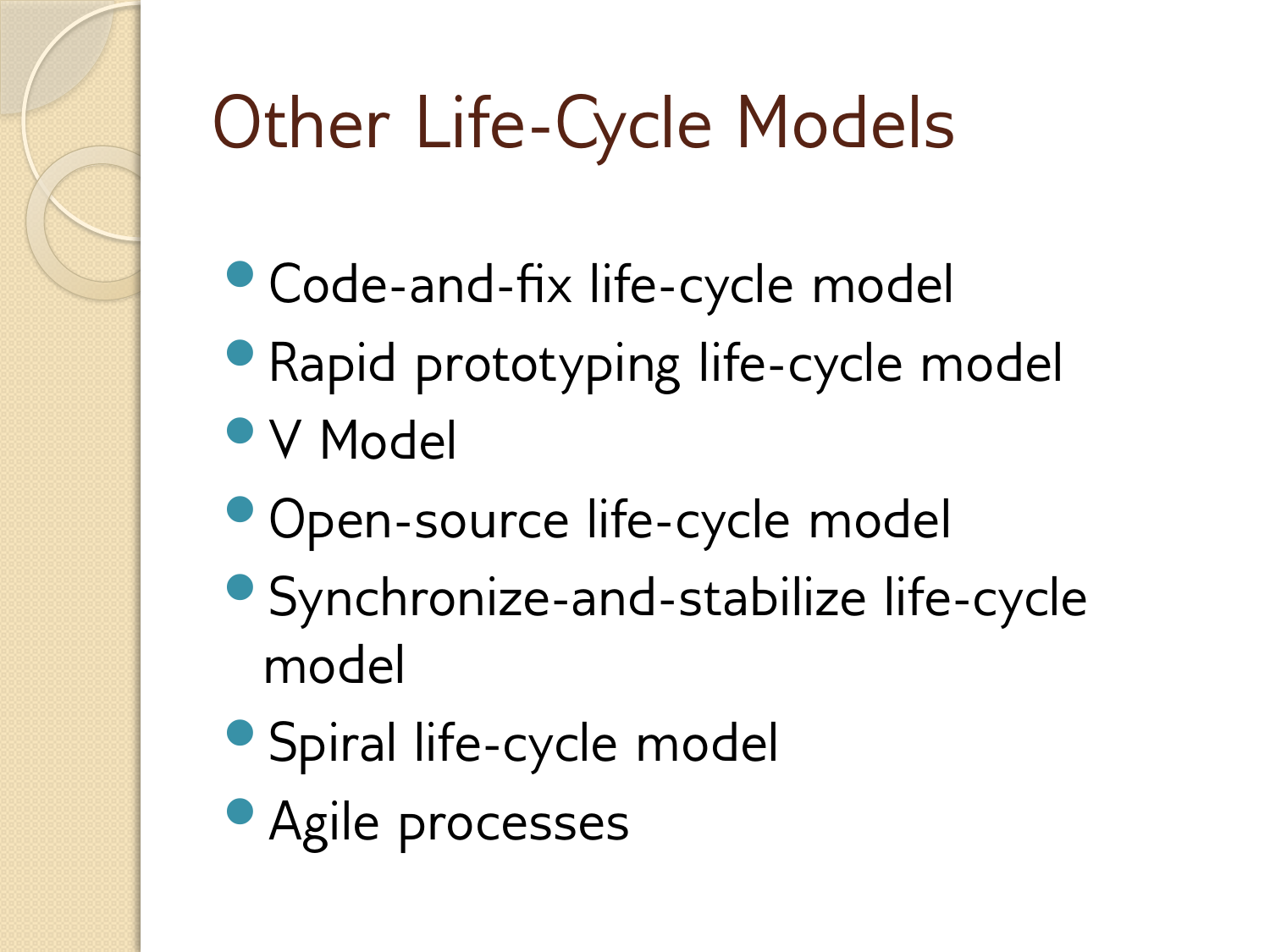

# Other Life-Cycle Models
Code-and-fix life-cycle model
Rapid prototyping life-cycle model
V Model
Open-source life-cycle model
Synchronize-and-stabilize life-cycle model
Spiral life-cycle model
Agile processes